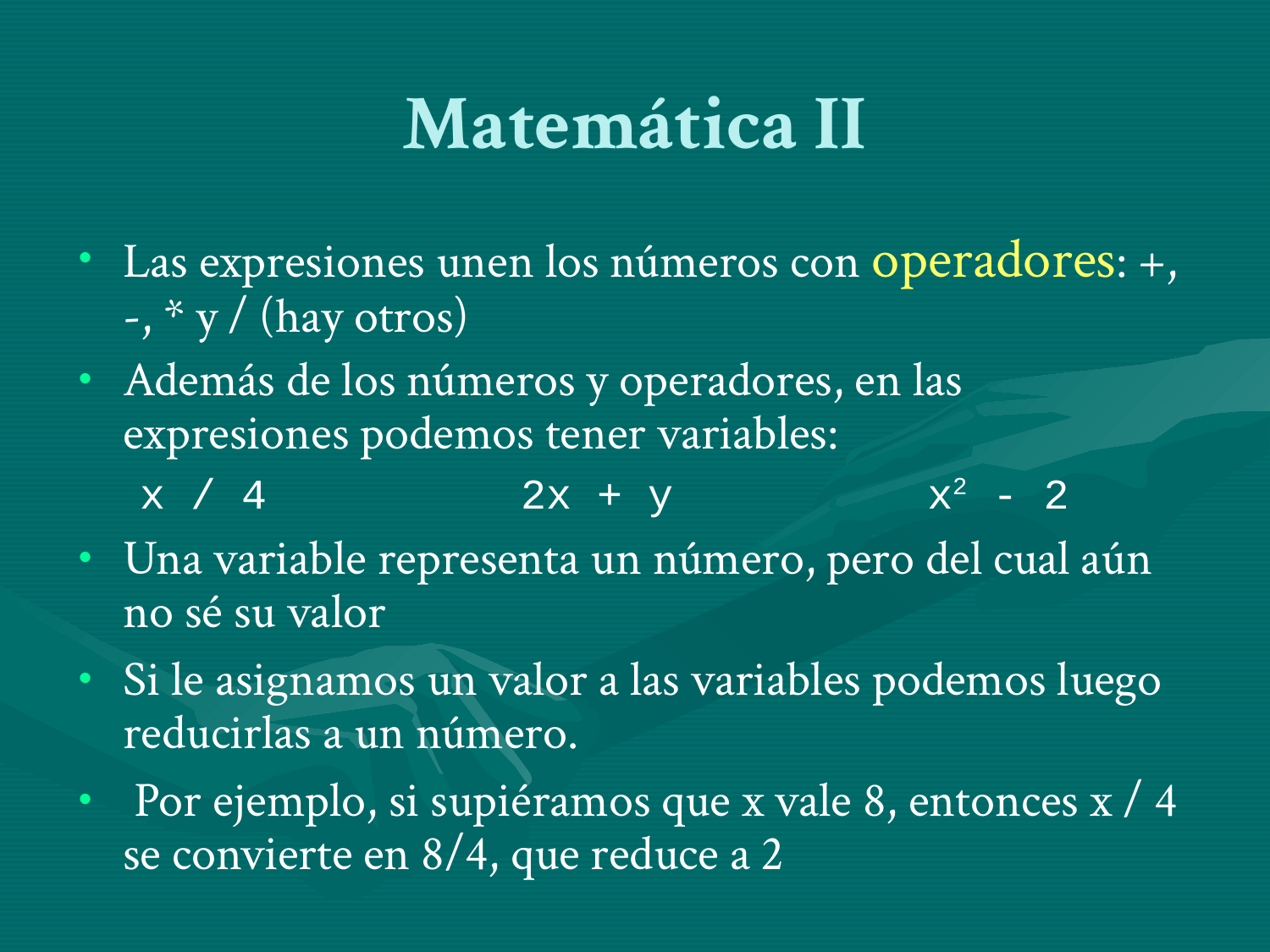

Matemática II
Las expresiones unen los números con operadores: +, -, * y / (hay otros)
Además de los números y operadores, en las expresiones podemos tener variables:
x / 4          2x + y          x2 - 2
Una variable representa un número, pero del cual aún no sé su valor
Si le asignamos un valor a las variables podemos luego reducirlas a un número.
 Por ejemplo, si supiéramos que x vale 8, entonces x / 4 se convierte en 8/4, que reduce a 2